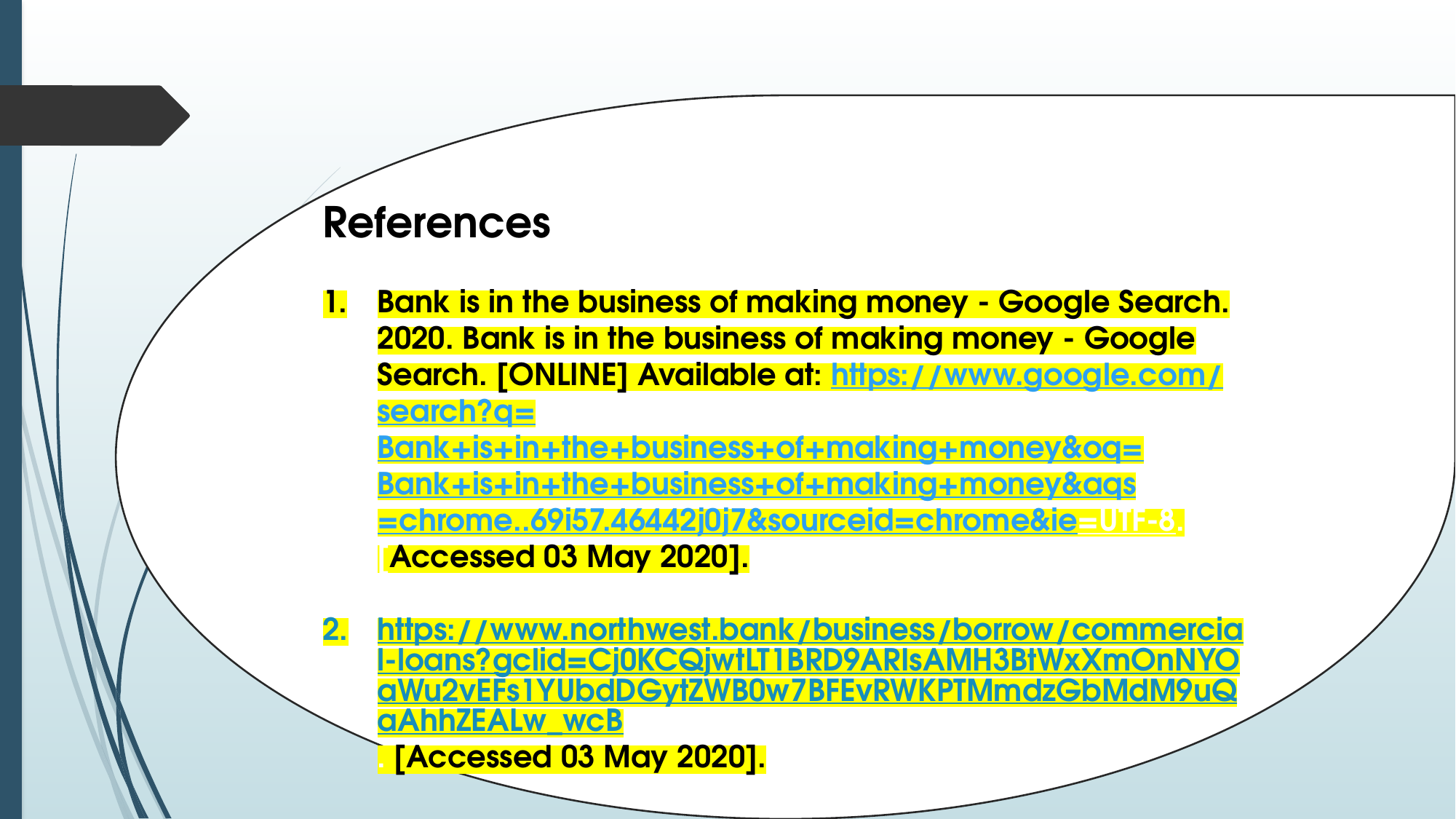

References

Bank is in the business of making money - Google Search. 2020. Bank is in the business of making money - Google Search. [ONLINE] Available at: https://www.google.com/search?q=Bank+is+in+the+business+of+making+money&oq=Bank+is+in+the+business+of+making+money&aqs=chrome..69i57.46442j0j7&sourceid=chrome&ie=UTF-8. [Accessed 03 May 2020].

https://www.northwest.bank/business/borrow/commercial-loans?gclid=Cj0KCQjwtLT1BRD9ARIsAMH3BtWxXmOnNYOaWu2vEFs1YUbdDGytZWB0w7BFEvRWKPTMmdzGbMdM9uQaAhhZEALw_wcB. [Accessed 03 May 2020].